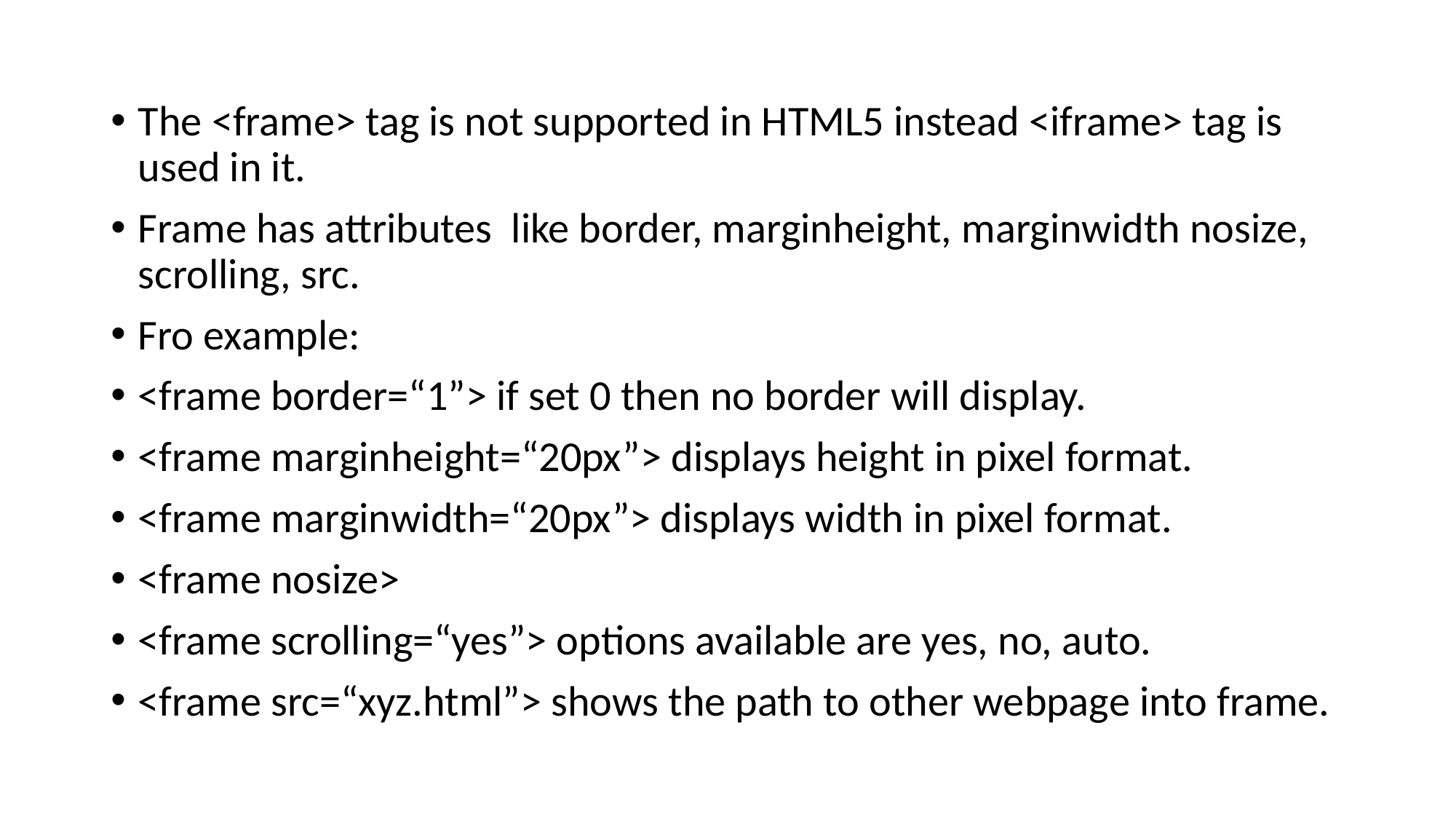

The <frame> tag is not supported in HTML5 instead <iframe> tag is used in it.
Frame has attributes  like border, marginheight, marginwidth nosize, scrolling, src.
Fro example:
<frame border=“1”> if set 0 then no border will display.
<frame marginheight=“20px”> displays height in pixel format.
<frame marginwidth=“20px”> displays width in pixel format.
<frame nosize>
<frame scrolling=“yes”> options available are yes, no, auto.
<frame src=“xyz.html”> shows the path to other webpage into frame.